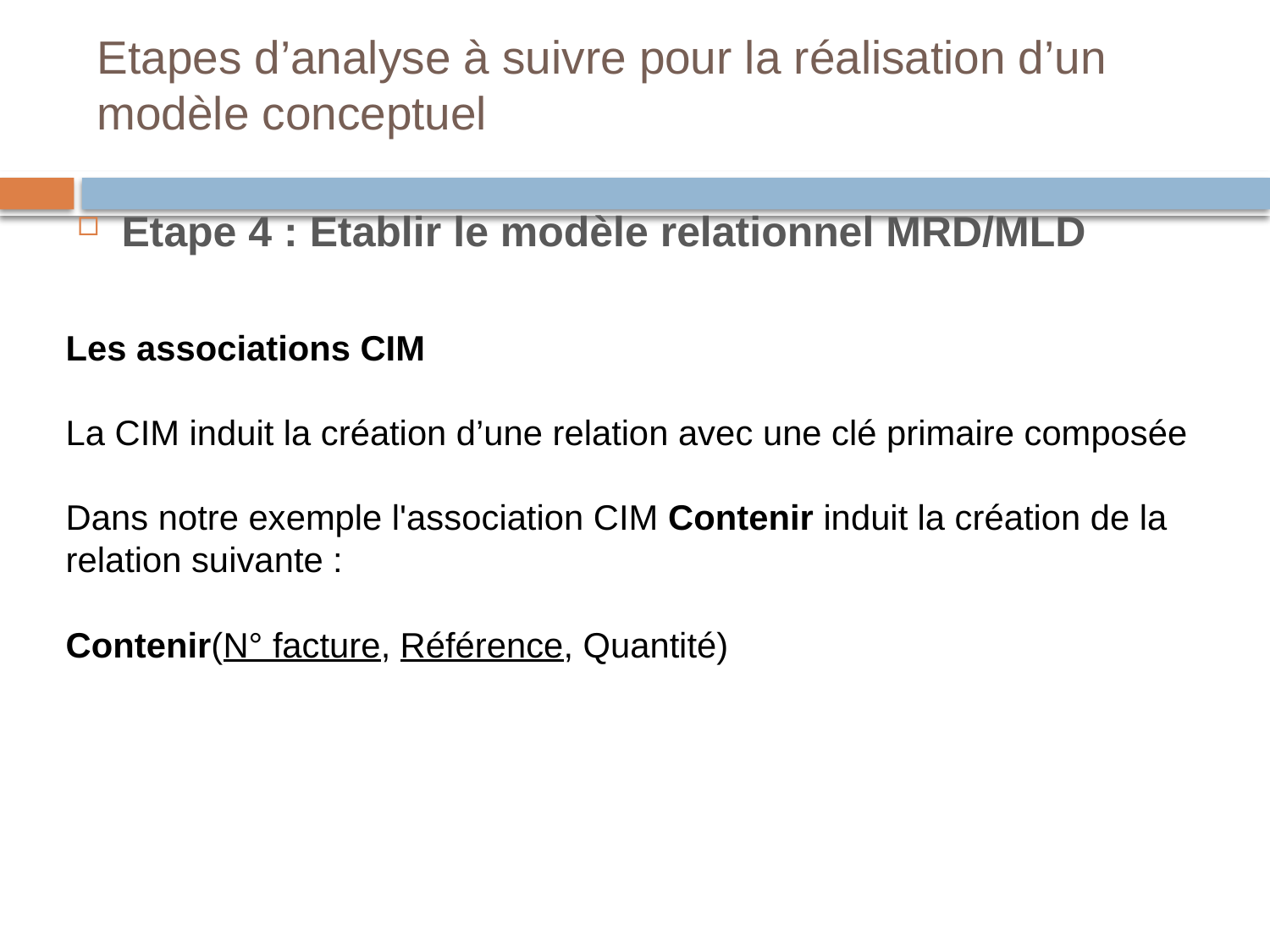

# Etapes d’analyse à suivre pour la réalisation d’un modèle conceptuel
Etape 4 : Etablir le modèle relationnel MRD/MLD

Les associations CIM

La CIM induit la création d’une relation avec une clé primaire composée

Dans notre exemple l'association CIM Contenir induit la création de la relation suivante :

Contenir(N° facture, Référence, Quantité)